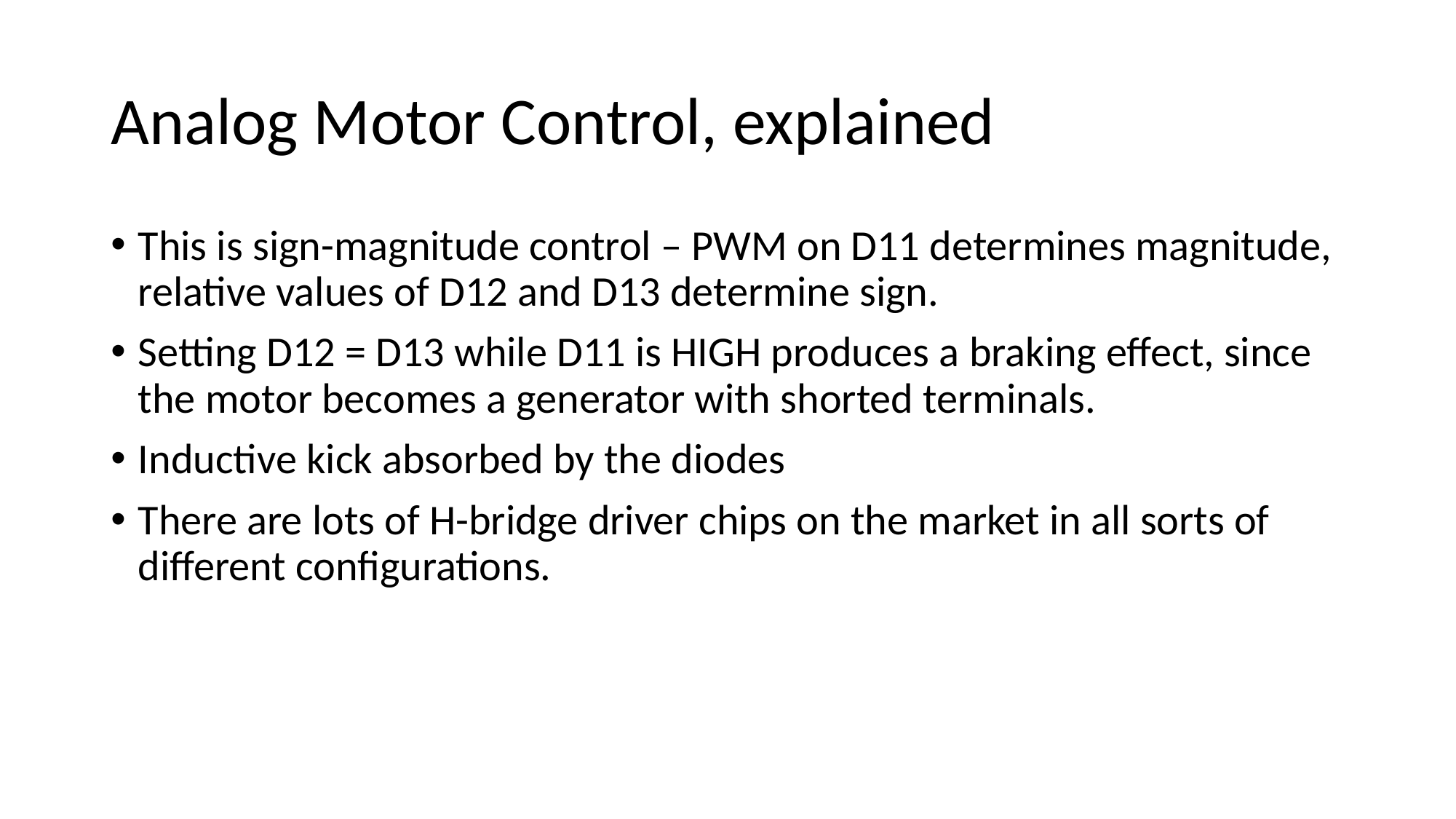

# Analog Motor Control, explained
This is sign-magnitude control – PWM on D11 determines magnitude, relative values of D12 and D13 determine sign.
Setting D12 = D13 while D11 is HIGH produces a braking effect, since the motor becomes a generator with shorted terminals.
Inductive kick absorbed by the diodes
There are lots of H-bridge driver chips on the market in all sorts of different configurations.